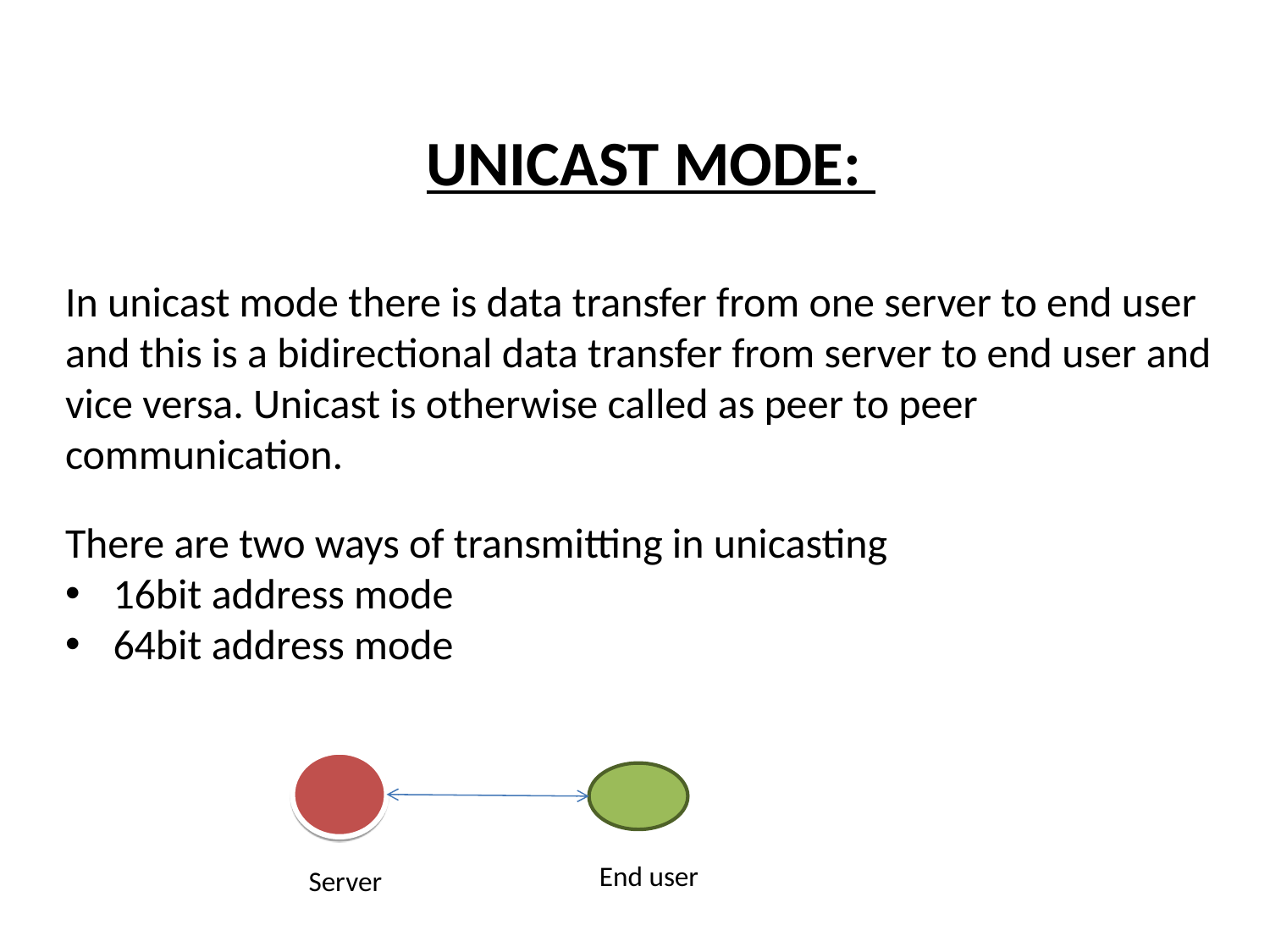

UNICAST MODE:

In unicast mode there is data transfer from one server to end user and this is a bidirectional data transfer from server to end user and vice versa. Unicast is otherwise called as peer to peer communication.

There are two ways of transmitting in unicasting
16bit address mode
64bit address mode

End user
Server